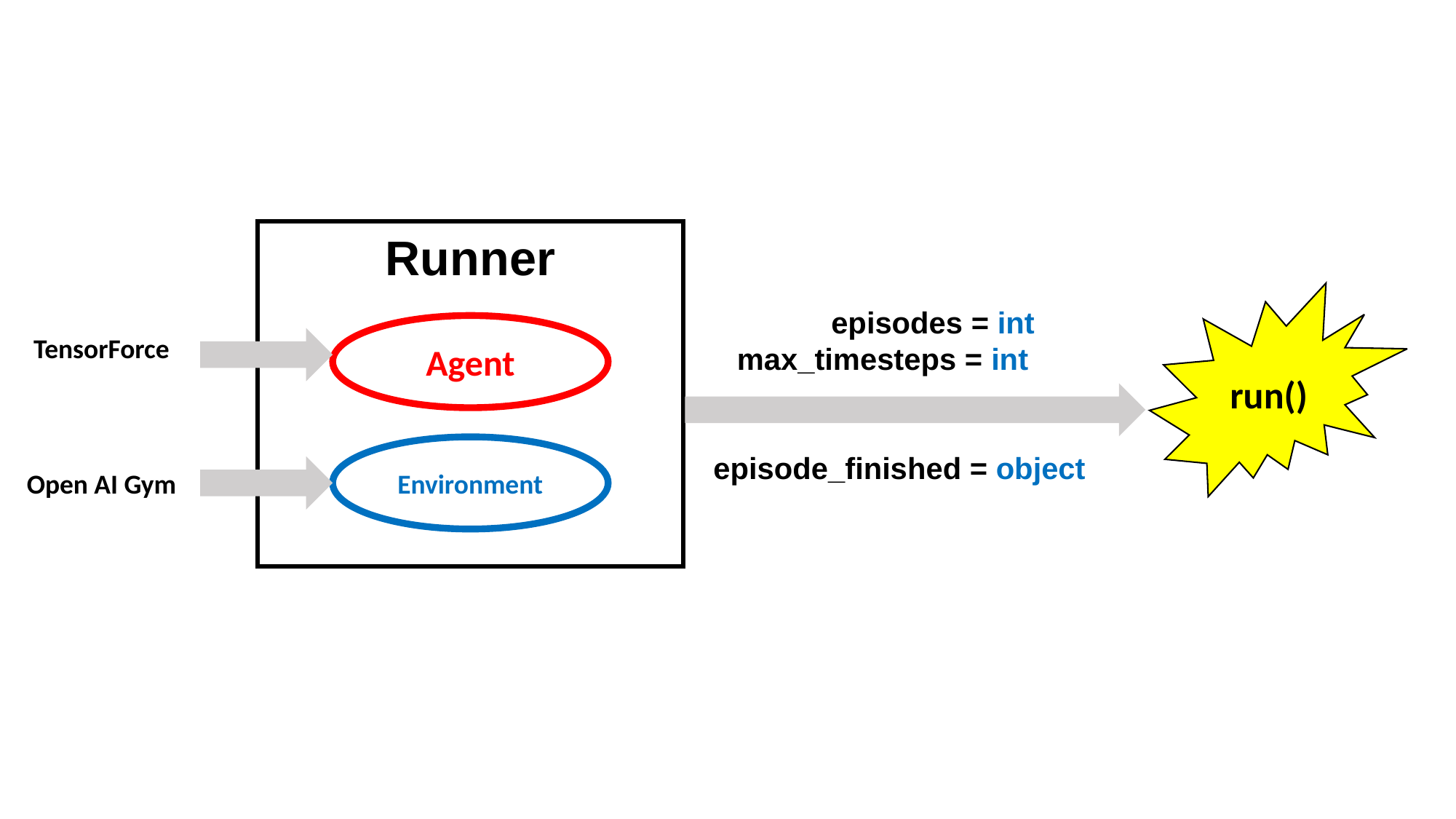

Runner
            episodes = int
max_timesteps = int
    episode_finished = object
run()
Agent
TensorForce

Environment

Open AI Gym